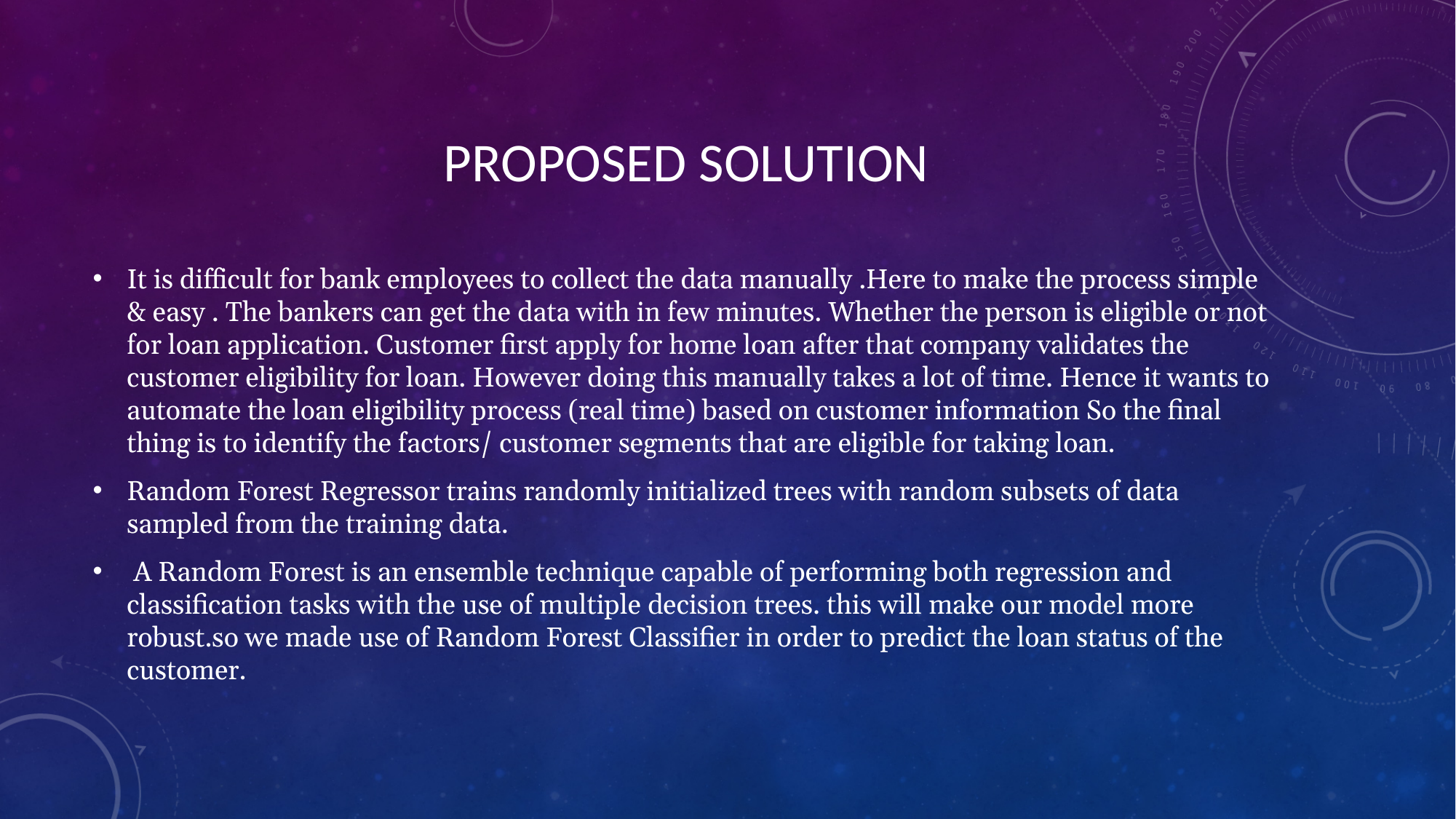

# PROPOSED SOLUTION
It is difficult for bank employees to collect the data manually .Here to make the process simple & easy . The bankers can get the data with in few minutes. Whether the person is eligible or not for loan application. Customer first apply for home loan after that company validates the customer eligibility for loan. However doing this manually takes a lot of time. Hence it wants to automate the loan eligibility process (real time) based on customer information So the final thing is to identify the factors/ customer segments that are eligible for taking loan.
Random Forest Regressor trains randomly initialized trees with random subsets of data sampled from the training data.
 A Random Forest is an ensemble technique capable of performing both regression and classification tasks with the use of multiple decision trees. this will make our model more robust.so we made use of Random Forest Classifier in order to predict the loan status of the customer.